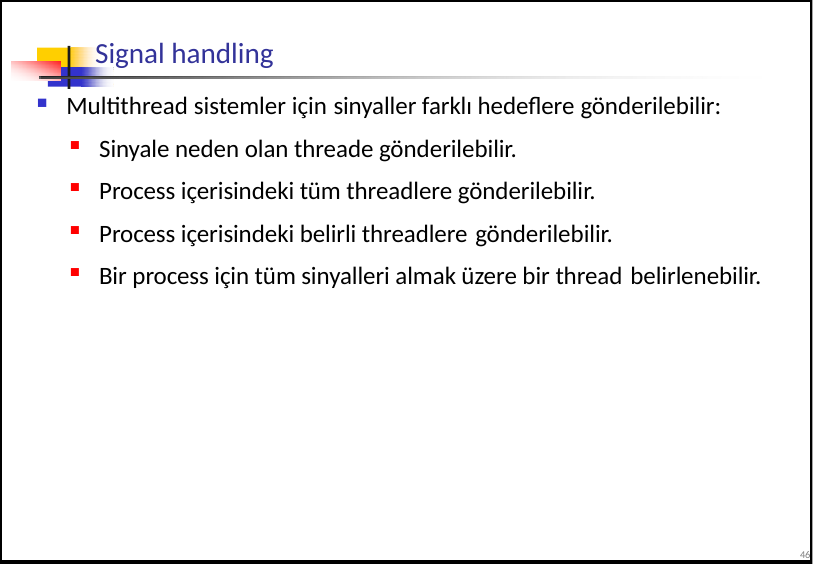

# Signal handling

Multithread sistemler için sinyaller farklı hedeflere gönderilebilir:
Sinyale neden olan threade gönderilebilir.
Process içerisindeki tüm threadlere gönderilebilir.
Process içerisindeki belirli threadlere gönderilebilir.
Bir process için tüm sinyalleri almak üzere bir thread belirlenebilir.
46